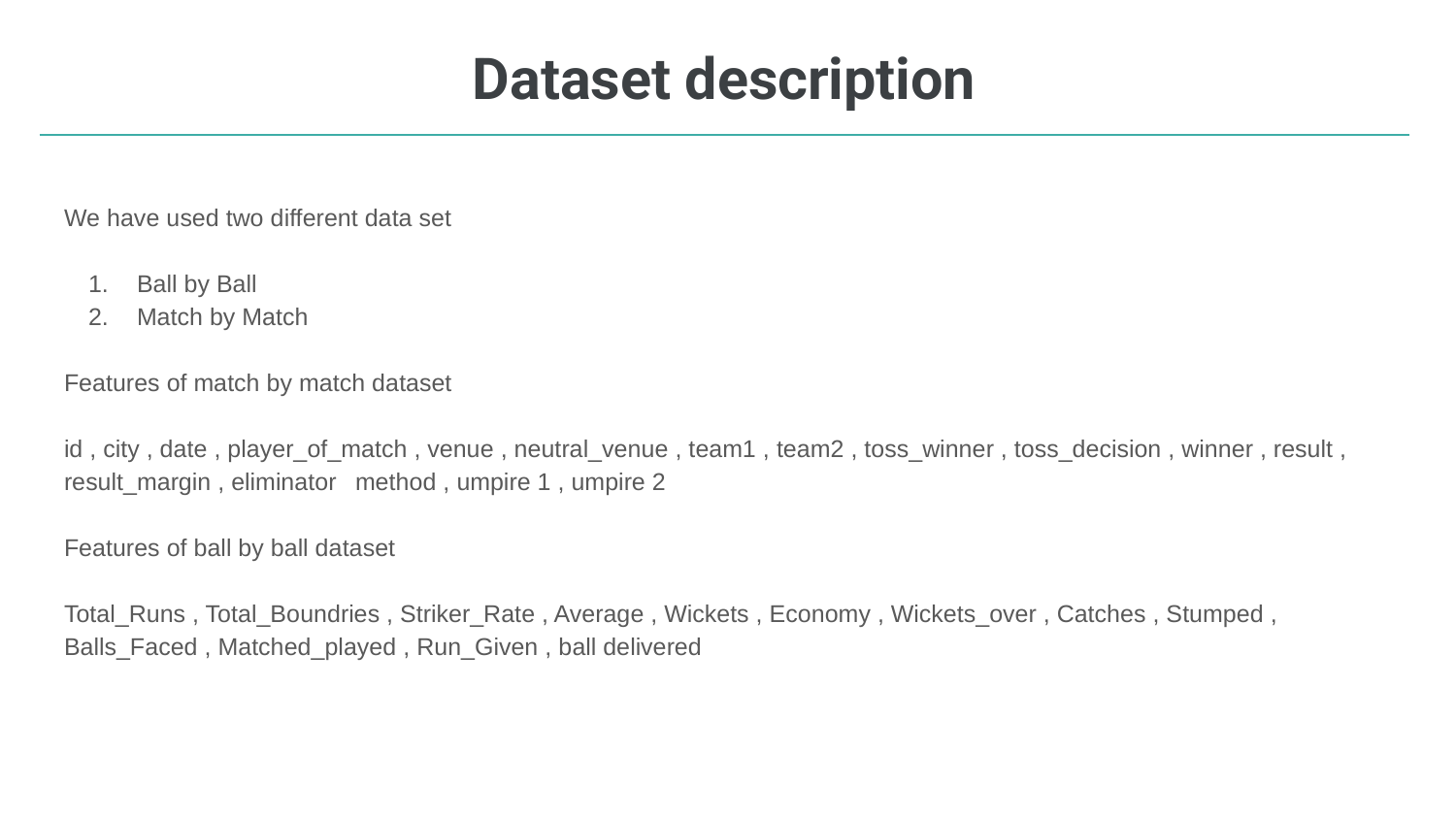

# Dataset description
We have used two different data set
Ball by Ball
Match by Match
Features of match by match dataset
id , city , date , player_of_match , venue , neutral_venue , team1 , team2 , toss_winner , toss_decision , winner , result , result_margin , eliminator	method , umpire 1 , umpire 2
Features of ball by ball dataset
Total_Runs , Total_Boundries , Striker_Rate , Average , Wickets , Economy , Wickets_over , Catches , Stumped , Balls_Faced , Matched_played , Run_Given , ball delivered